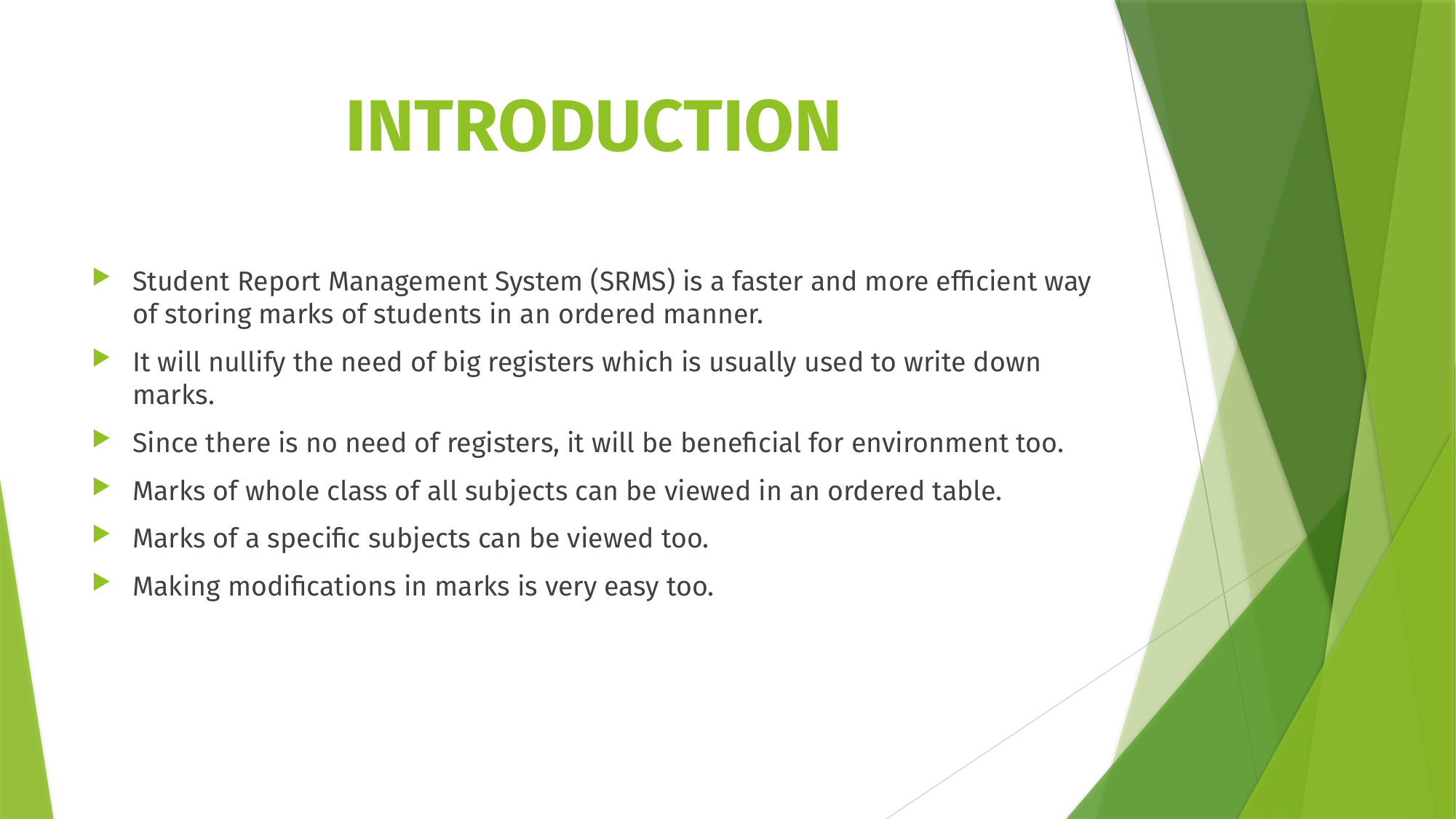

# INTRODUCTION
Student Report Management System (SRMS) is a faster and more efficient way of storing marks of students in an ordered manner.
It will nullify the need of big registers which is usually used to write down marks.
Since there is no need of registers, it will be beneficial for environment too.
Marks of whole class of all subjects can be viewed in an ordered table.
Marks of a specific subjects can be viewed too.
Making modifications in marks is very easy too.